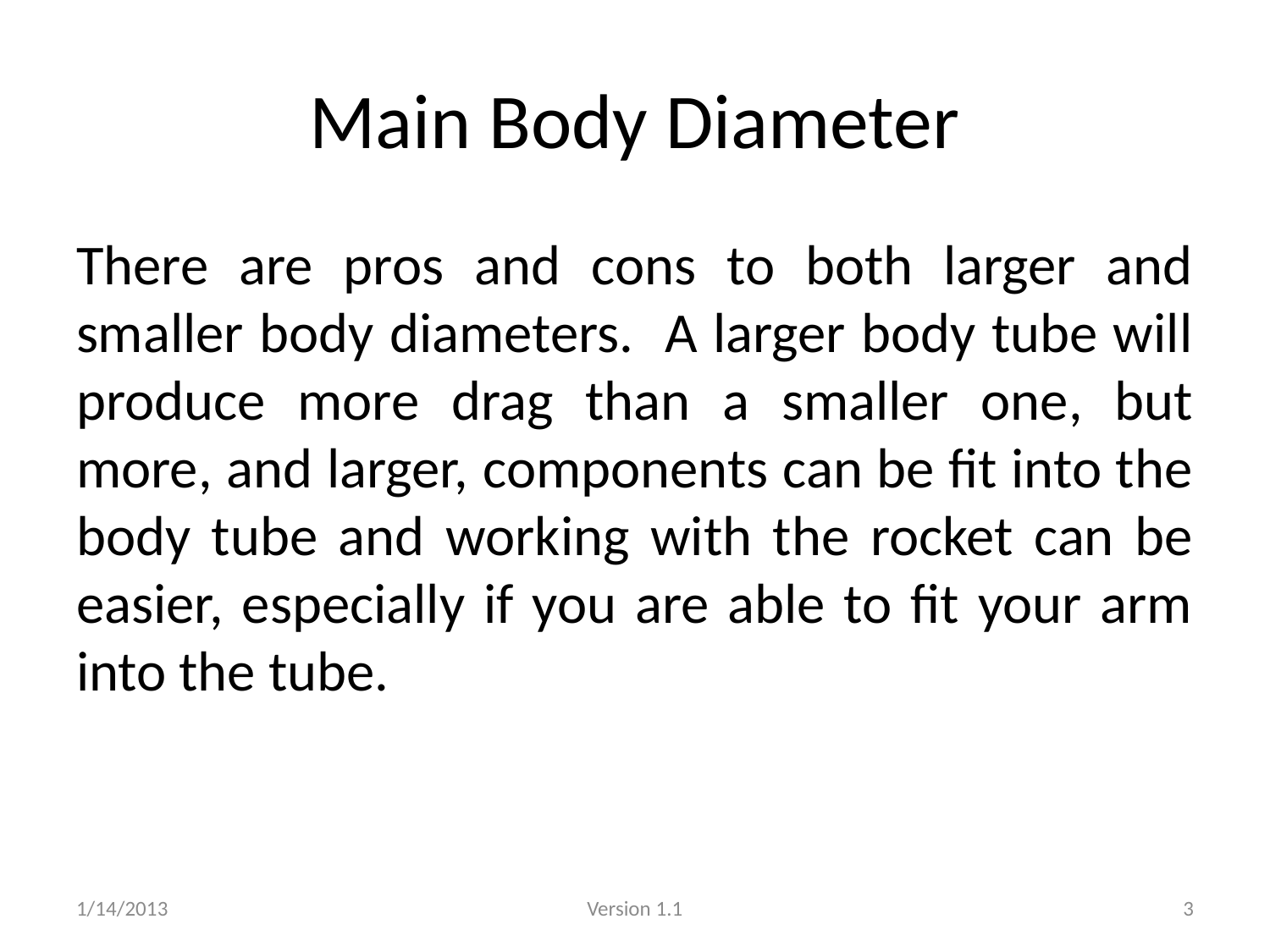

# Main Body Diameter
There are pros and cons to both larger and smaller body diameters.  A larger body tube will produce more drag than a smaller one, but more, and larger, components can be fit into the body tube and working with the rocket can be easier, especially if you are able to fit your arm into the tube.
1/14/2013
Version 1.1
3